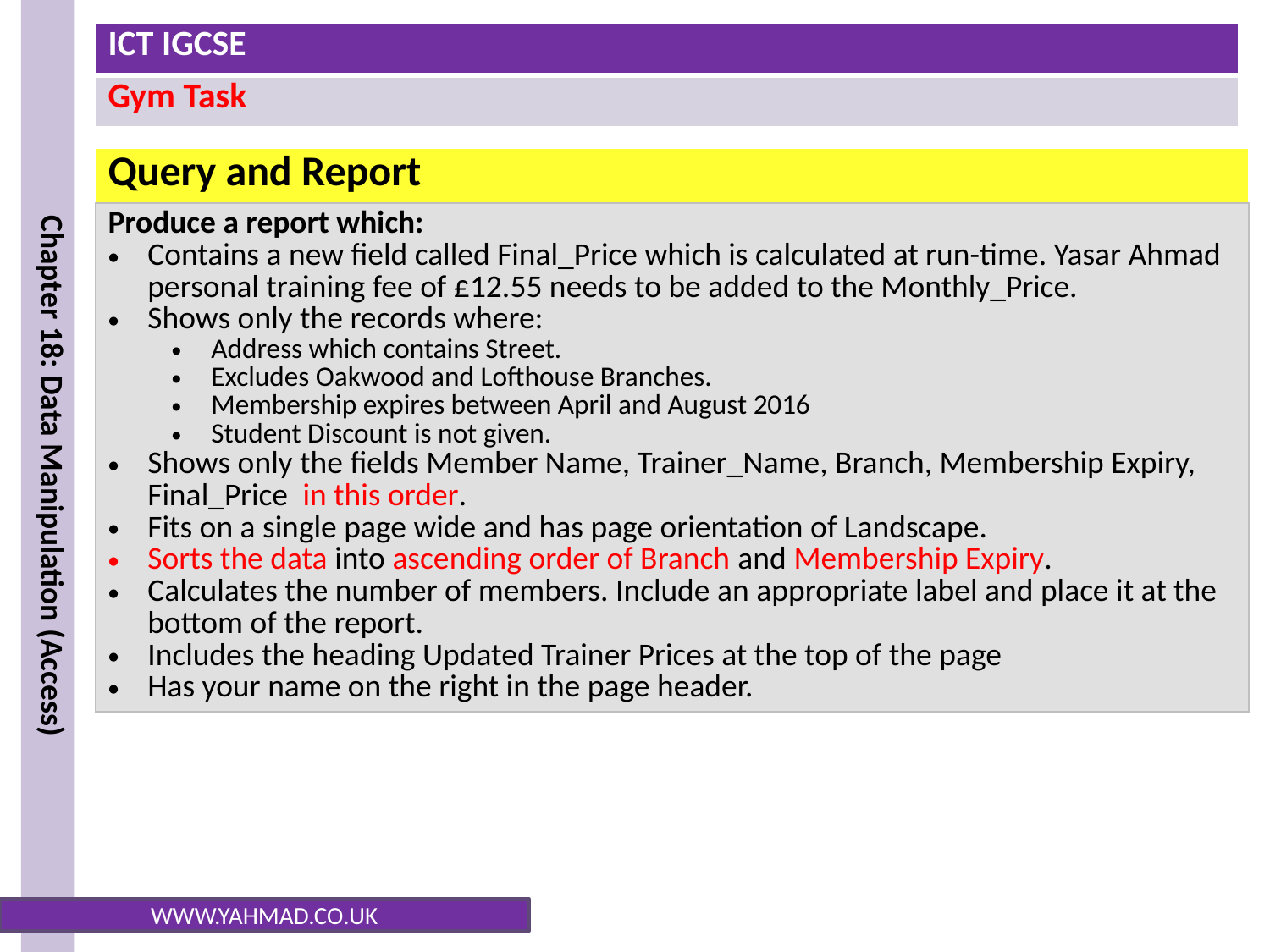

| Query and Report |
| --- |
| Produce a report which: Contains a new field called Final\_Price which is calculated at run-time. Yasar Ahmad personal training fee of £12.55 needs to be added to the Monthly\_Price. Shows only the records where: Address which contains Street. Excludes Oakwood and Lofthouse Branches. Membership expires between April and August 2016 Student Discount is not given. Shows only the fields Member Name, Trainer\_Name, Branch, Membership Expiry, Final\_Price in this order. Fits on a single page wide and has page orientation of Landscape. Sorts the data into ascending order of Branch and Membership Expiry. Calculates the number of members. Include an appropriate label and place it at the bottom of the report. Includes the heading Updated Trainer Prices at the top of the page Has your name on the right in the page header. |